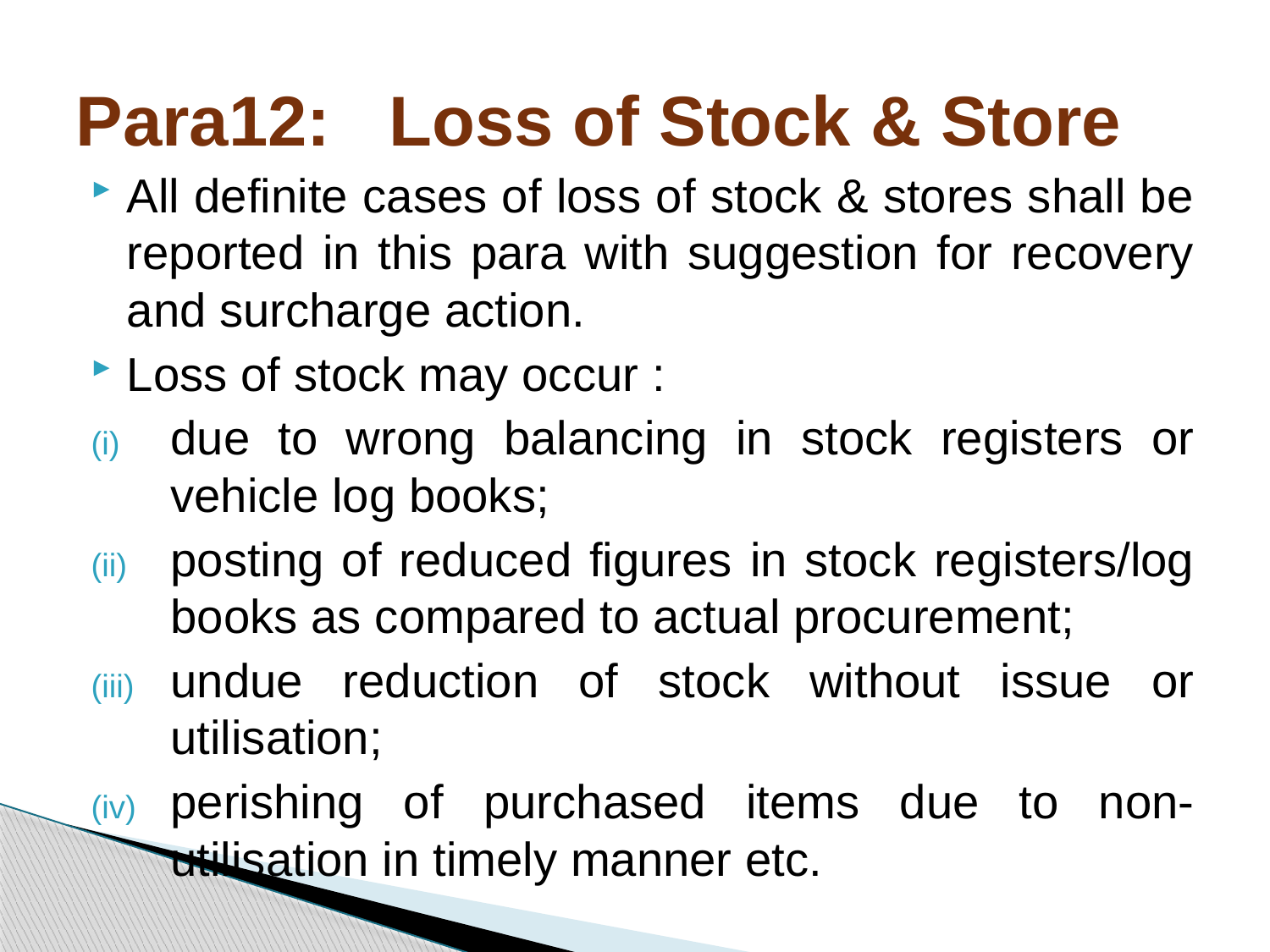

# Para12:   Loss of Stock & Store
All definite cases of loss of stock & stores shall be reported in this para with suggestion for recovery and surcharge action.
Loss of stock may occur :
due to wrong balancing in stock registers or vehicle log books;
posting of reduced figures in stock registers/log books as compared to actual procurement;
undue reduction of stock without issue or utilisation;
perishing of purchased items due to non-utilisation in timely manner etc.